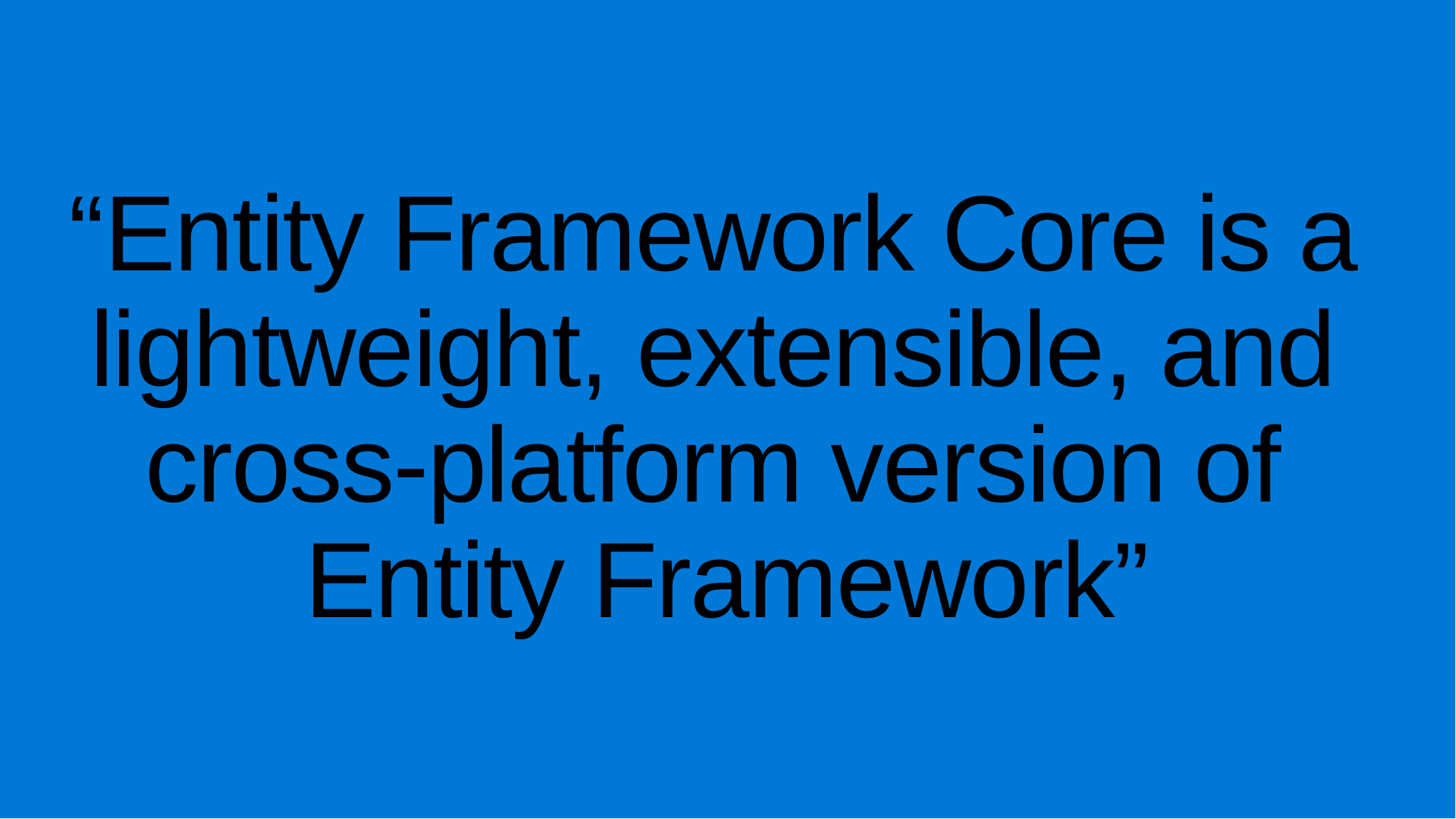

# “Entity Framework Core is a lightweight, extensible, and cross-platform version of Entity Framework”